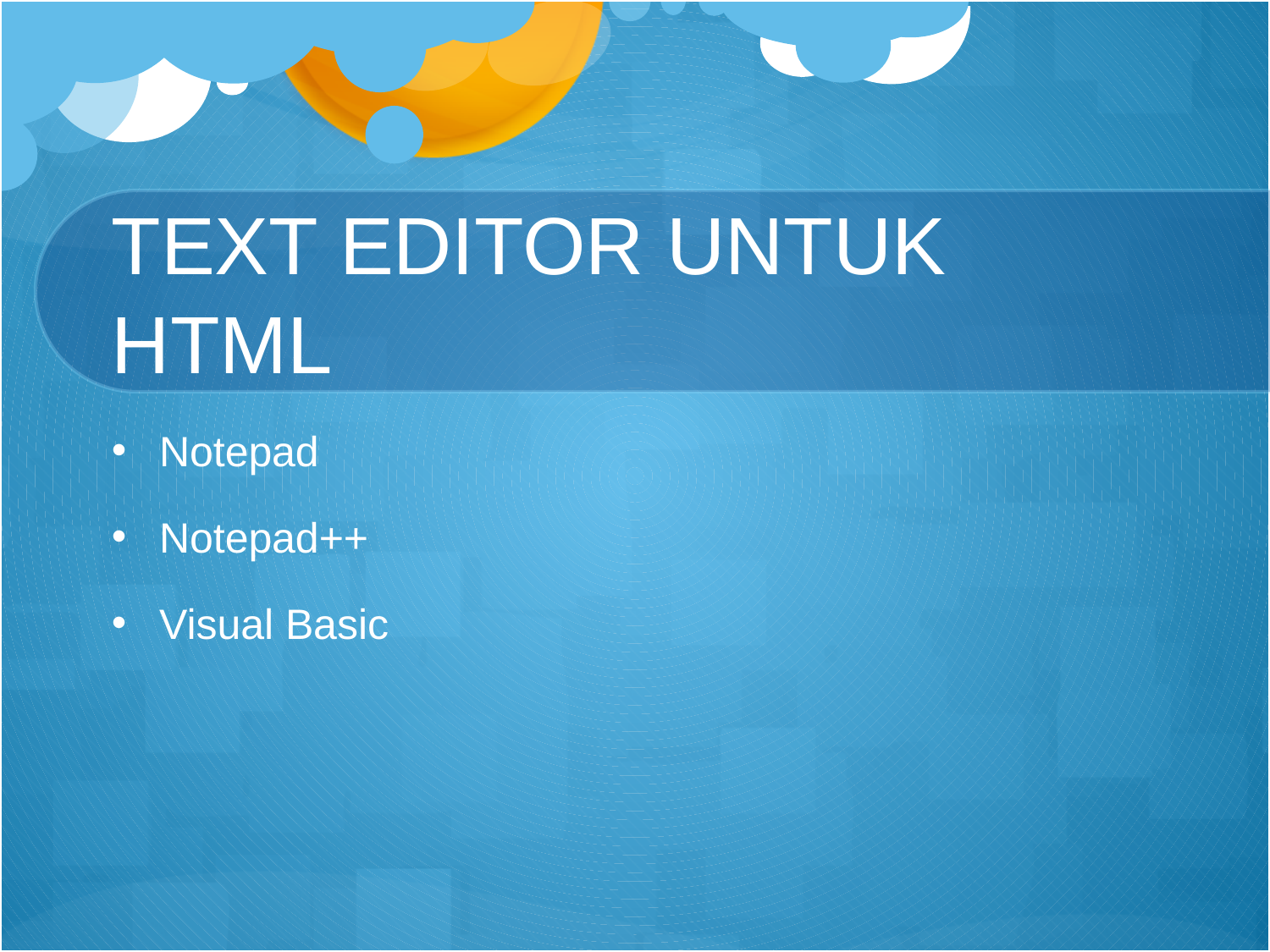

# TEXT EDITOR UNTUK HTML
Notepad
Notepad++
Visual Basic